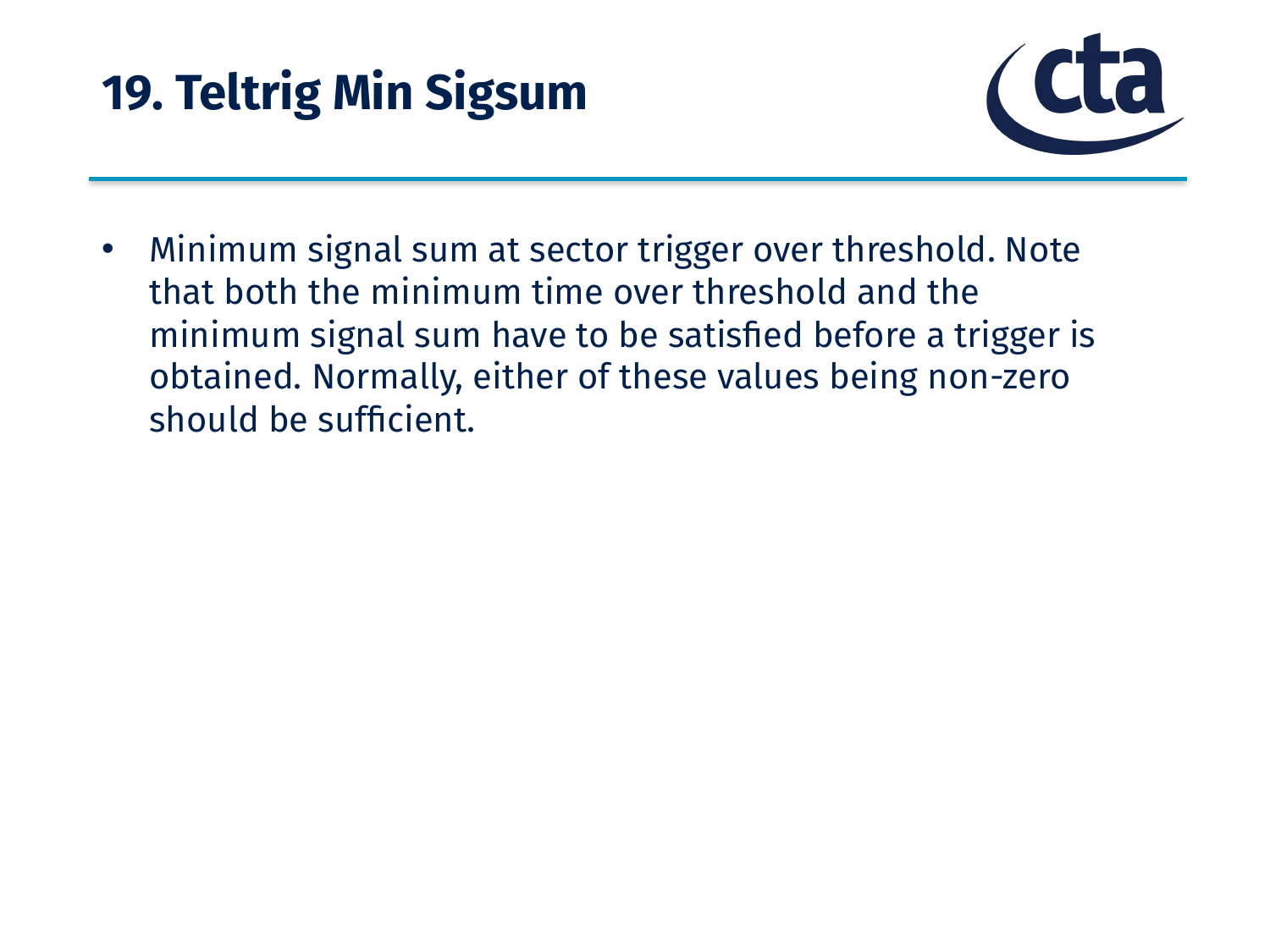

# 19. Teltrig Min Sigsum
Minimum signal sum at sector trigger over threshold. Note that both the minimum time over threshold and the minimum signal sum have to be satisfied before a trigger is obtained. Normally, either of these values being non-zero should be sufficient.